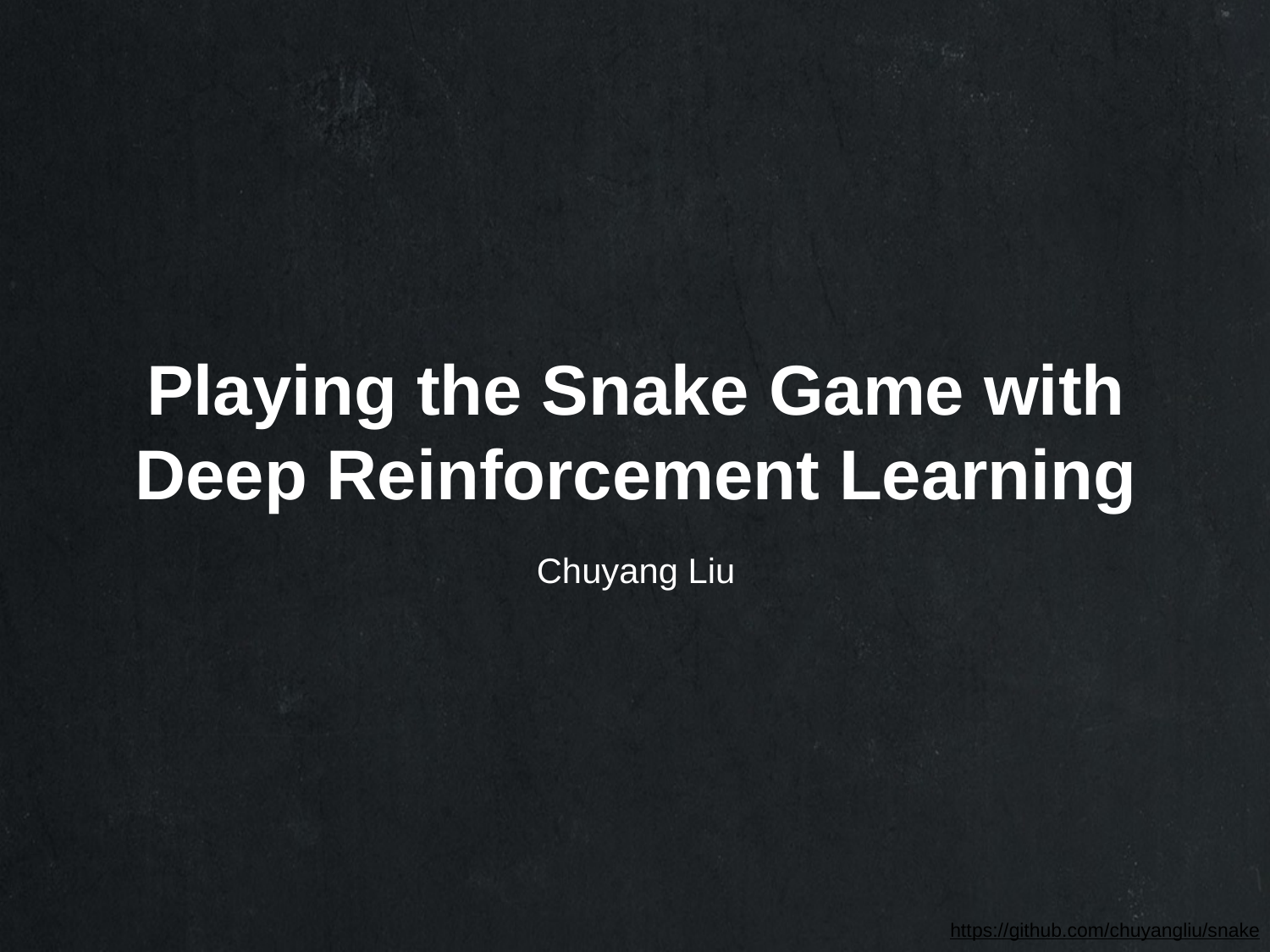

Playing the Snake Game with
Deep Reinforcement Learning
Chuyang Liu
https://github.com/chuyangliu/snake